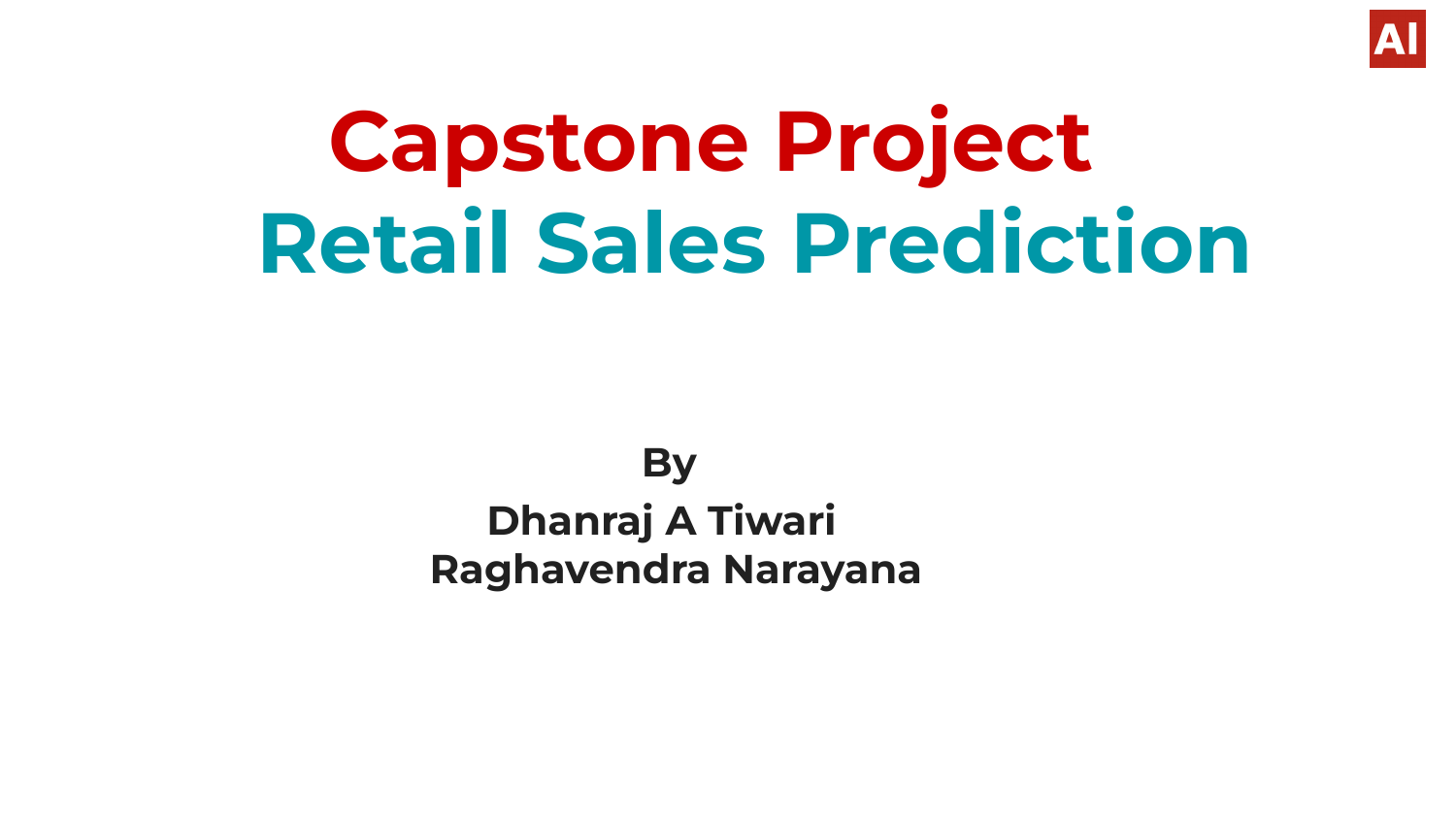

# Capstone Project Retail Sales Prediction By Dhanraj A Tiwari Raghavendra Narayana